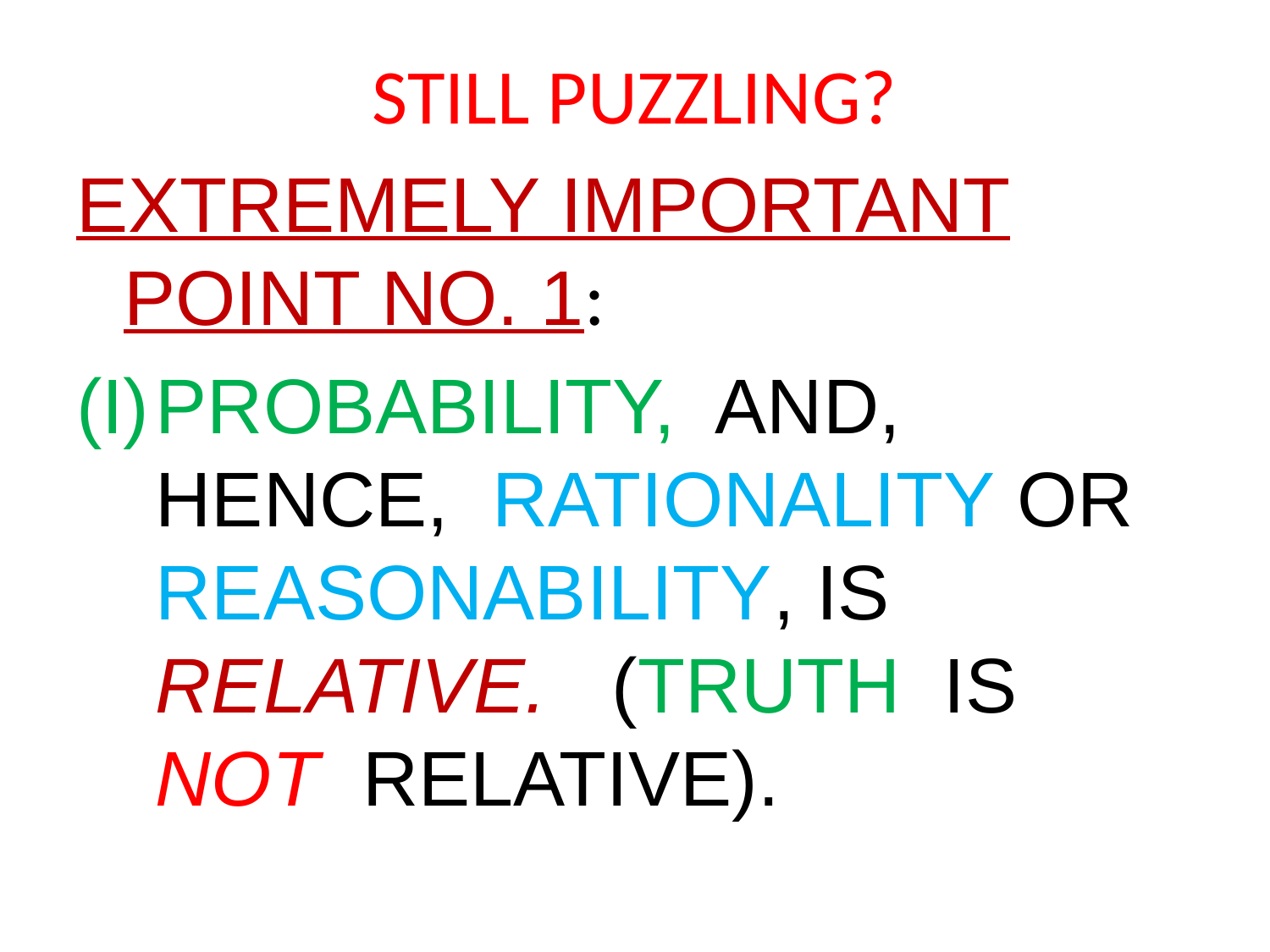

# STILL PUZZLING?
EXTREMELY IMPORTANT POINT NO. 1:
PROBABILITY,  AND,  HENCE,  RATIONALITY OR REASONABILITY, IS RELATIVE.   (TRUTH  IS NOT  RELATIVE).